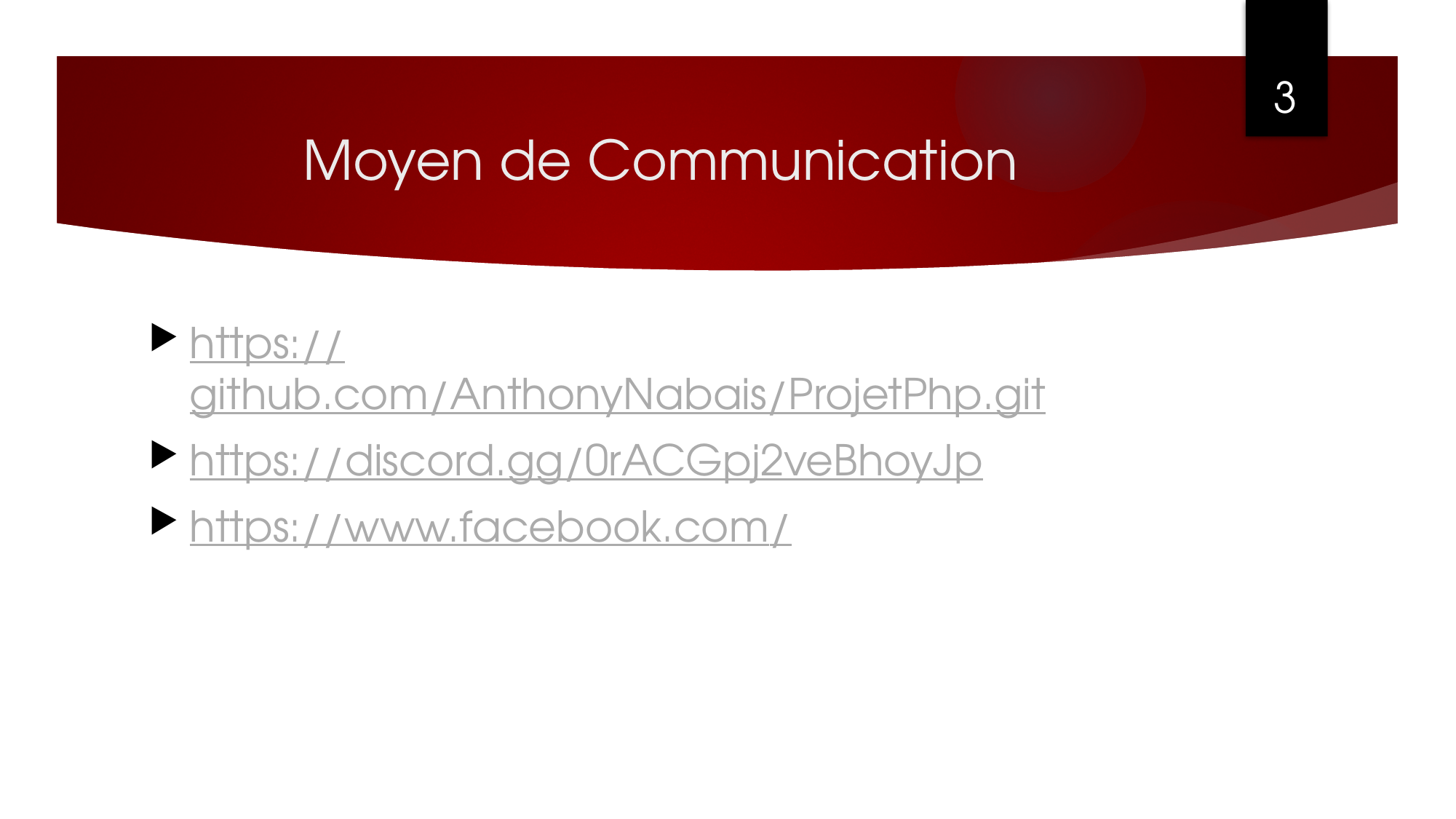

3
# Moyen de Communication
https://github.com/AnthonyNabais/ProjetPhp.git
https://discord.gg/0rACGpj2veBhoyJp
https://www.facebook.com/